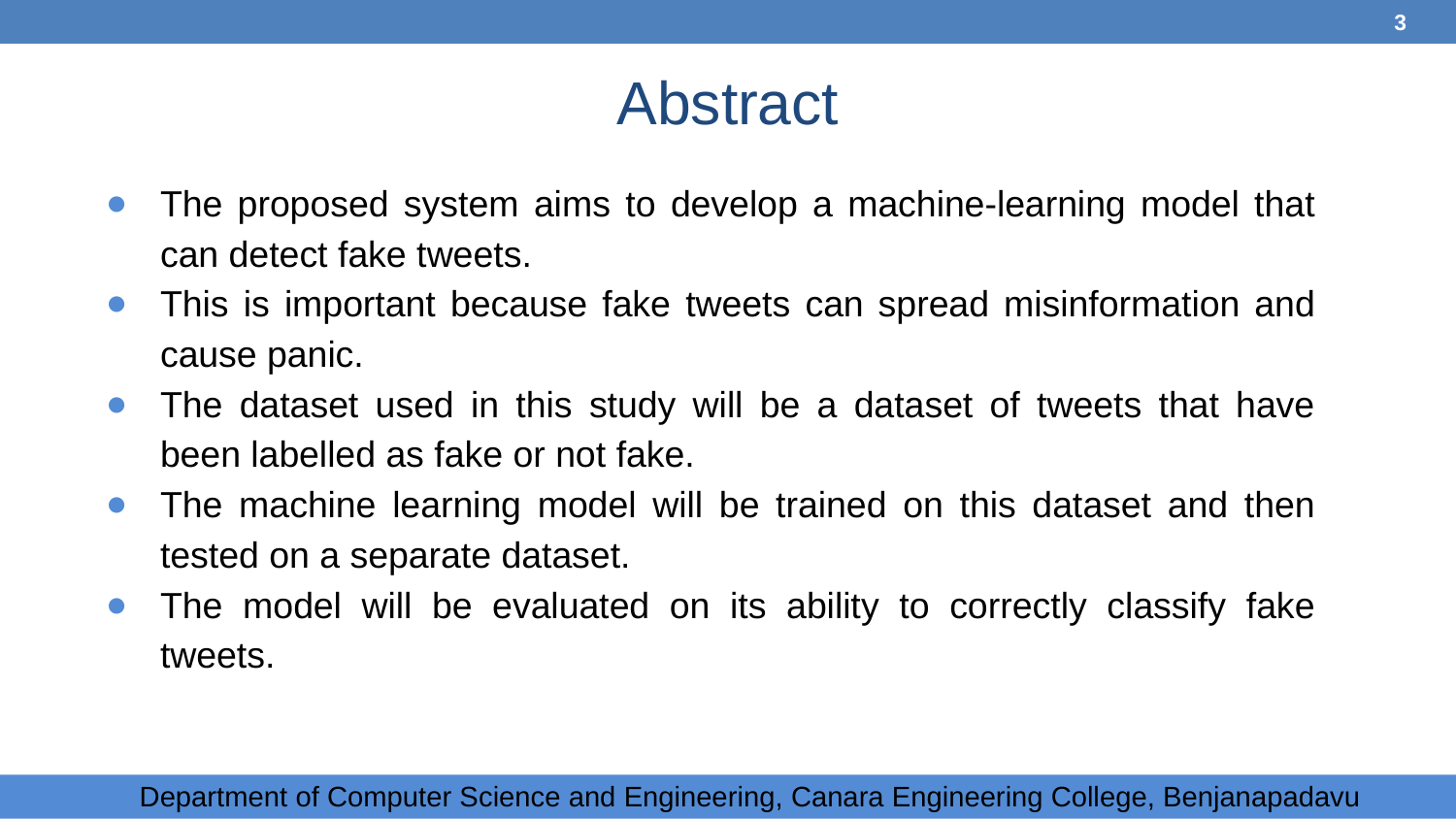

3
# Abstract
The proposed system aims to develop a machine-learning model that can detect fake tweets.
This is important because fake tweets can spread misinformation and cause panic.
The dataset used in this study will be a dataset of tweets that have been labelled as fake or not fake.
The machine learning model will be trained on this dataset and then tested on a separate dataset.
The model will be evaluated on its ability to correctly classify fake tweets.